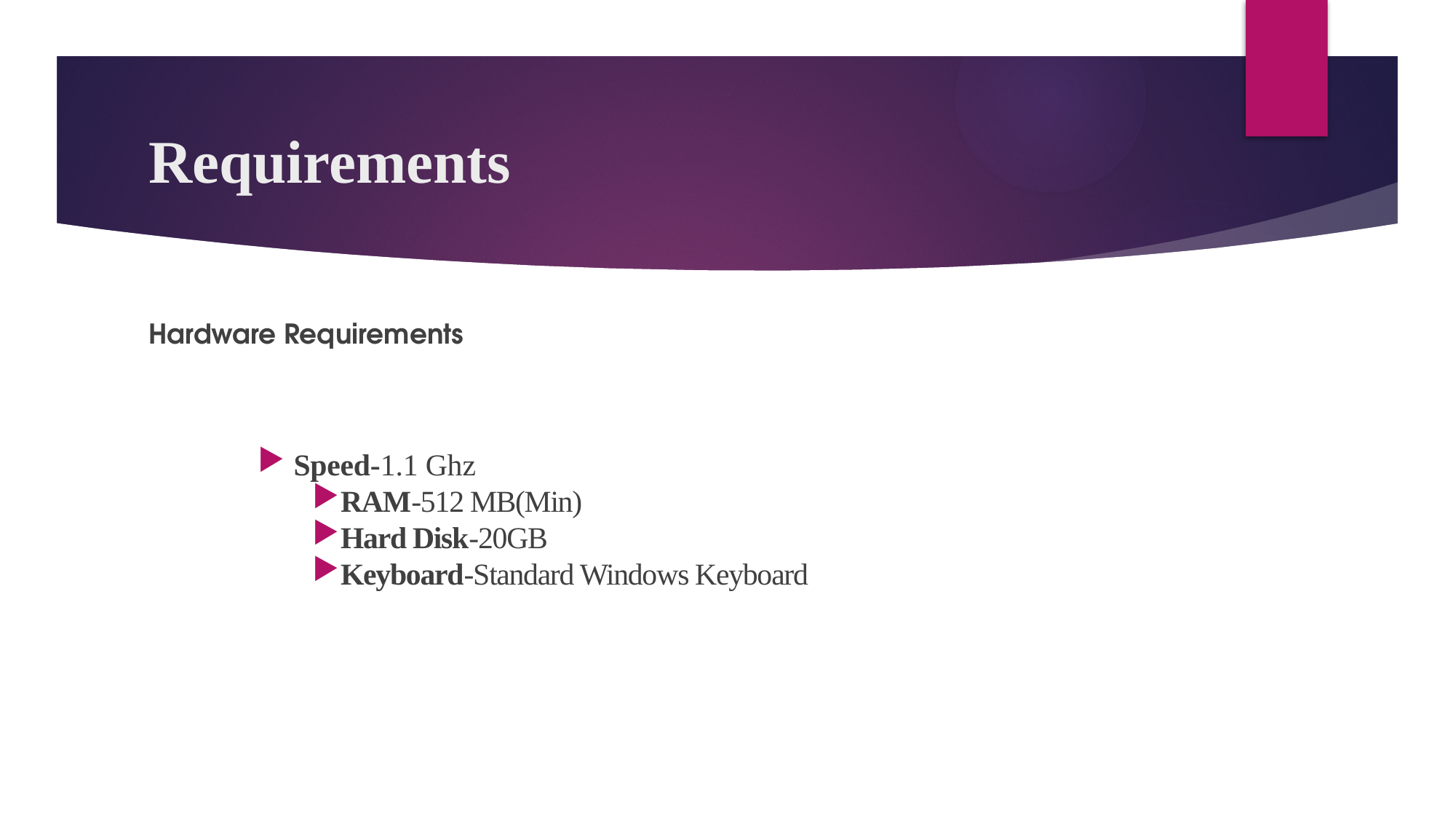

# Requirements
Hardware Requirements

 Speed-1.1 Ghz
RAM-512 MB(Min)
Hard Disk-20GB
Keyboard-Standard Windows Keyboard